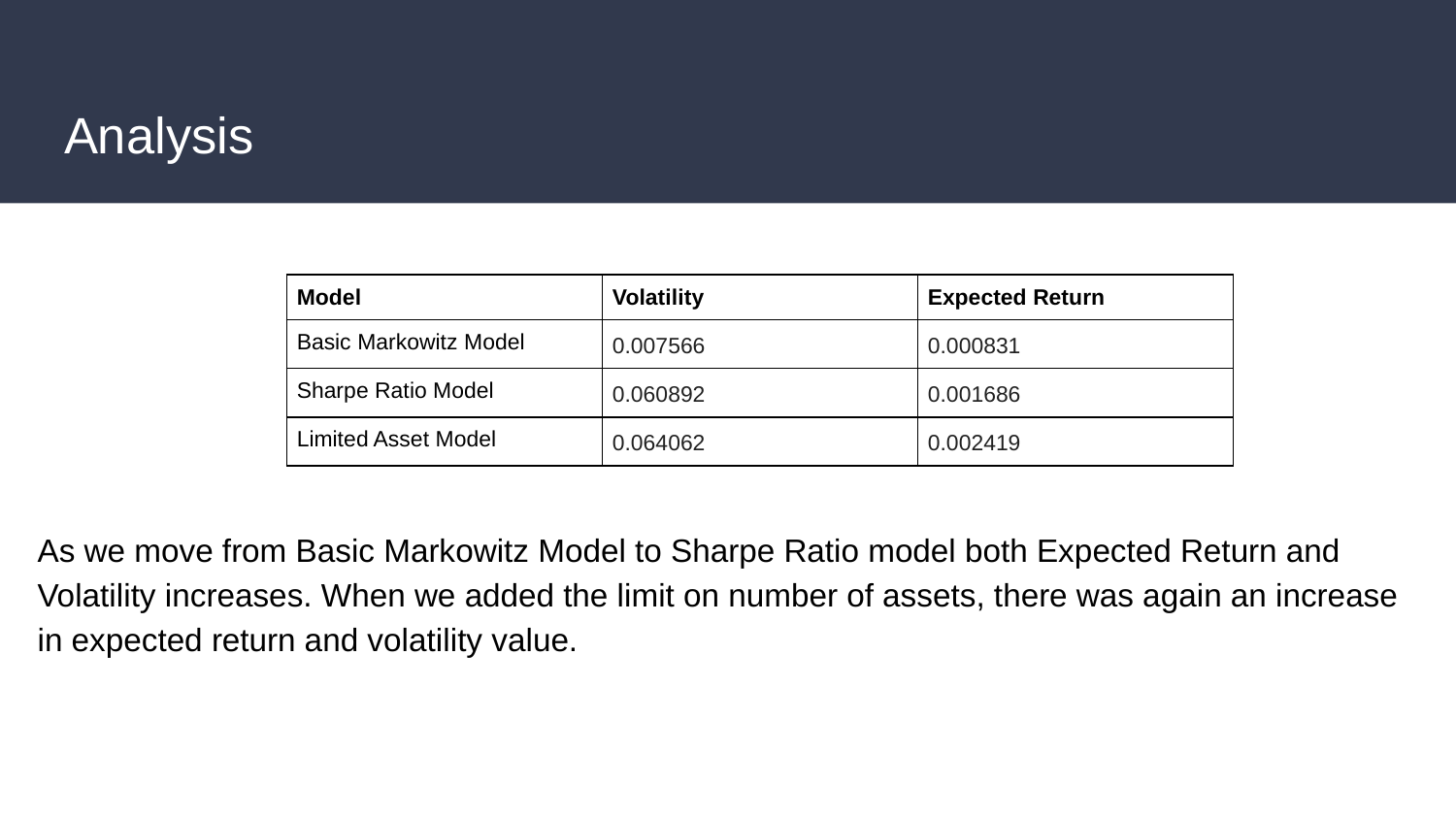

# Analysis
| Model | Volatility | Expected Return |
| --- | --- | --- |
| Basic Markowitz Model | 0.007566 | 0.000831 |
| Sharpe Ratio Model | 0.060892 | 0.001686 |
| Limited Asset Model | 0.064062 | 0.002419 |
As we move from Basic Markowitz Model to Sharpe Ratio model both Expected Return and Volatility increases. When we added the limit on number of assets, there was again an increase in expected return and volatility value.